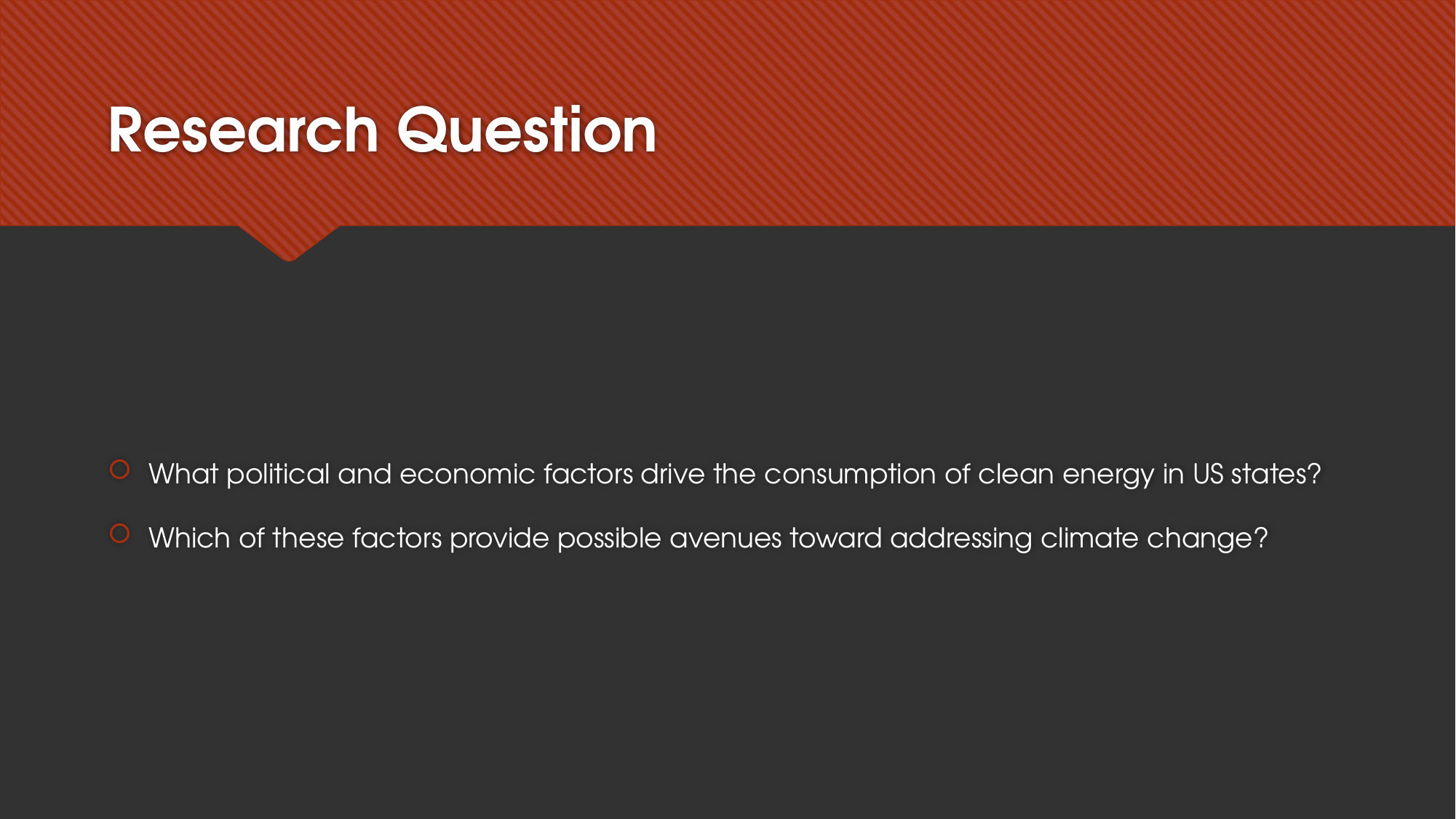

# Research Question
What political and economic factors drive the consumption of clean energy in US states?
Which of these factors provide possible avenues toward addressing climate change?